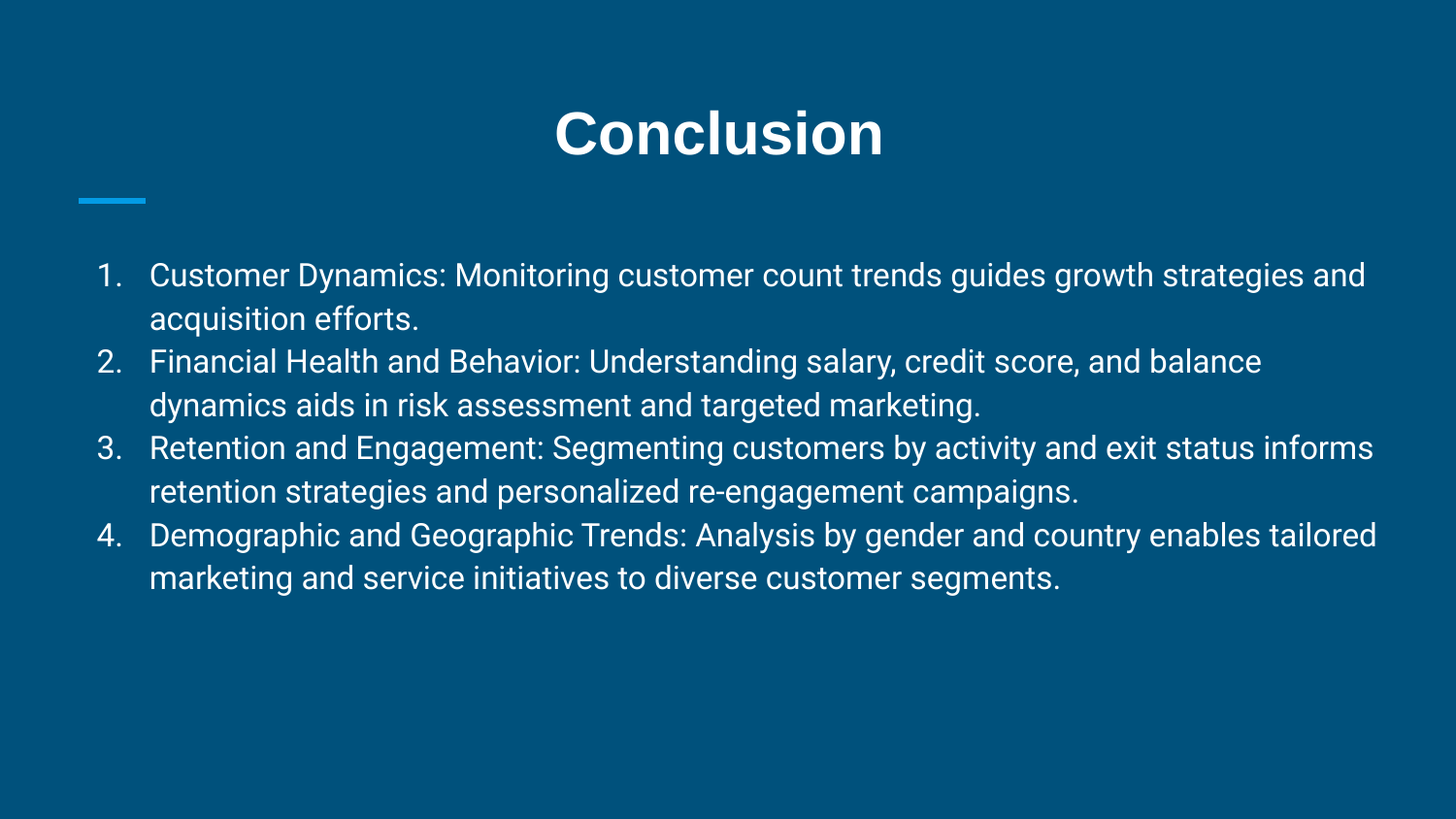

# Conclusion
Customer Dynamics: Monitoring customer count trends guides growth strategies and acquisition efforts.
Financial Health and Behavior: Understanding salary, credit score, and balance dynamics aids in risk assessment and targeted marketing.
Retention and Engagement: Segmenting customers by activity and exit status informs retention strategies and personalized re-engagement campaigns.
Demographic and Geographic Trends: Analysis by gender and country enables tailored marketing and service initiatives to diverse customer segments.